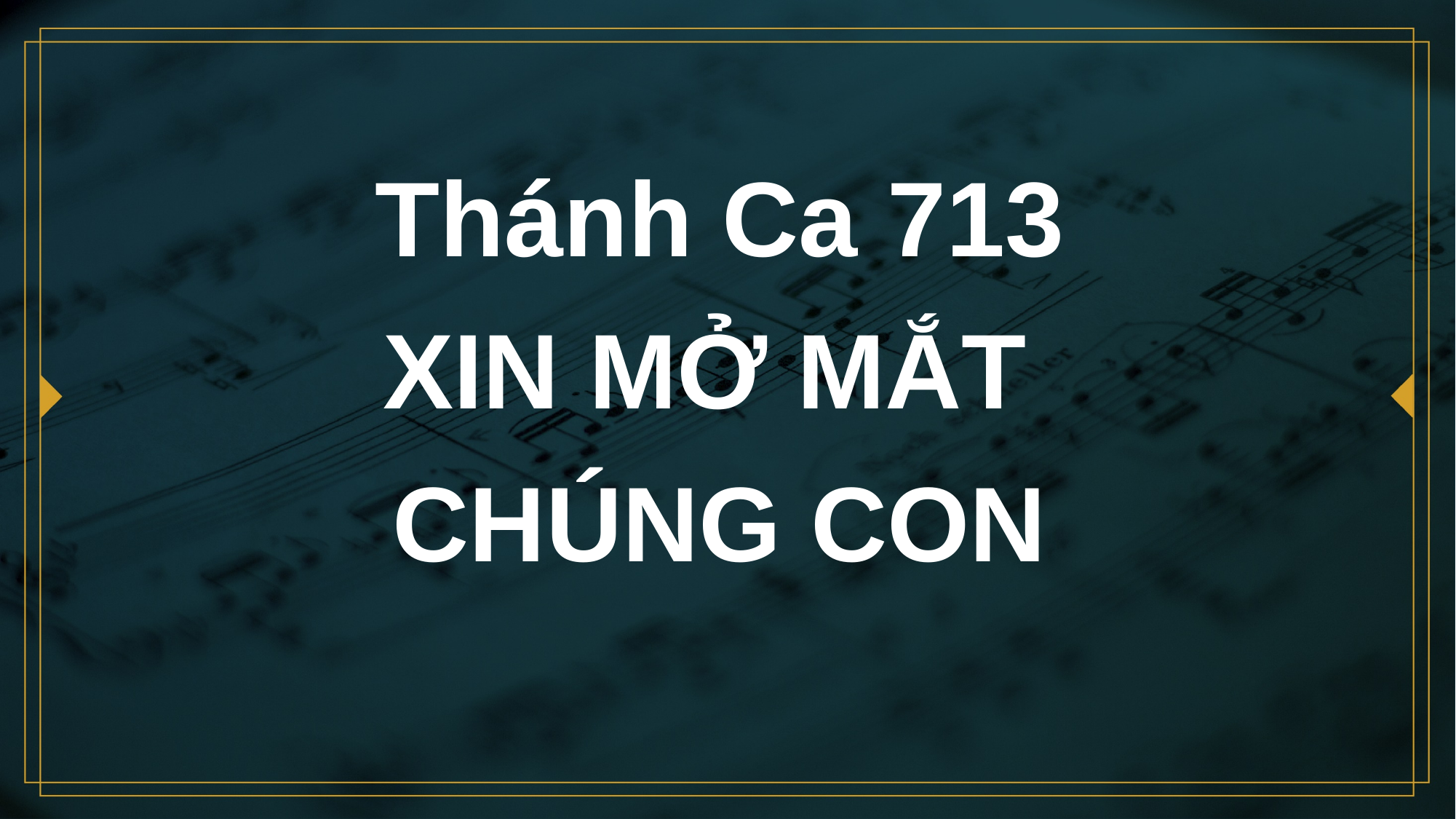

# Thánh Ca 713 XIN MỞ MẮT CHÚNG CON